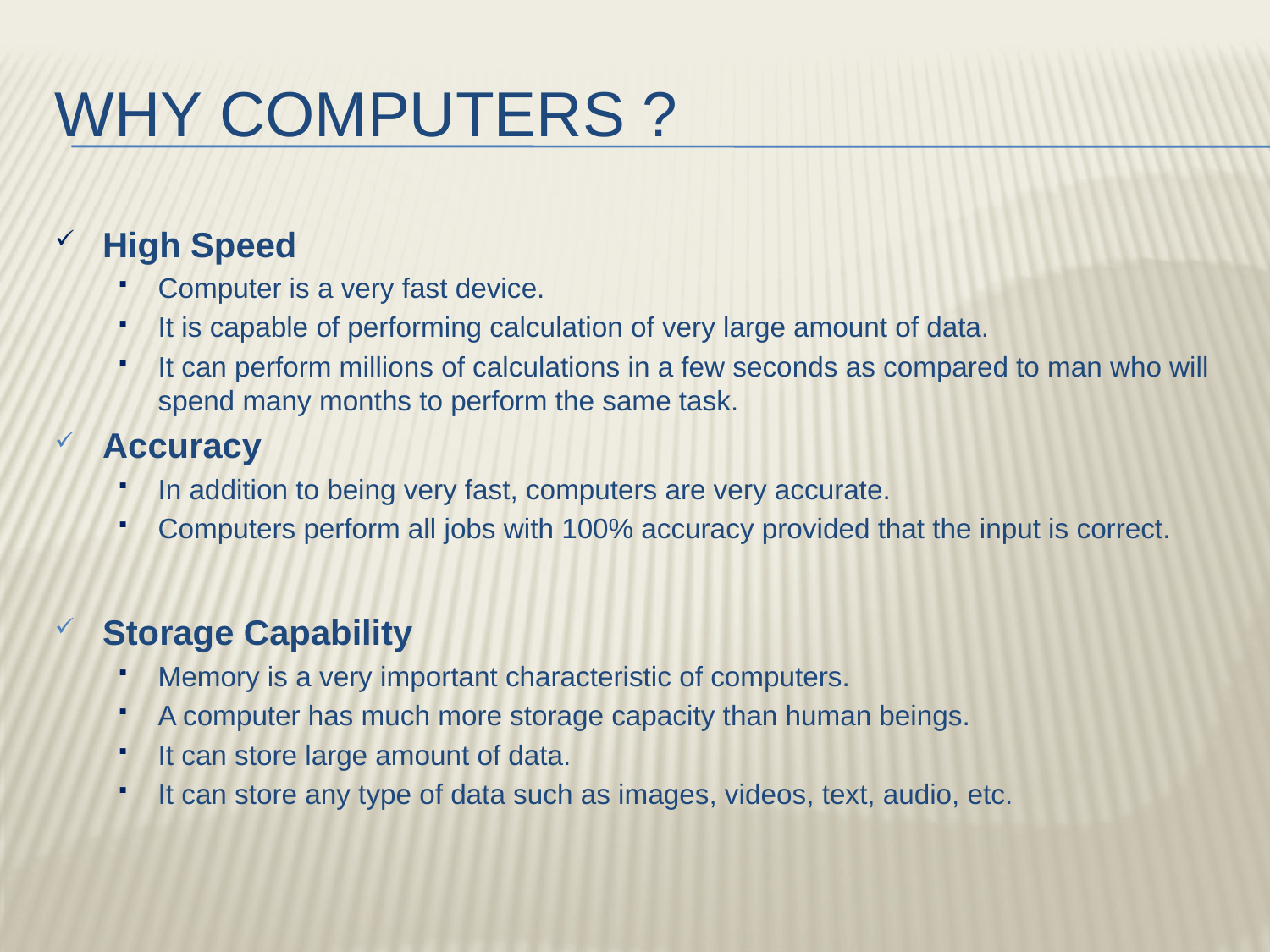

# WHY COMPUTERS ?
High Speed
Computer is a very fast device.
It is capable of performing calculation of very large amount of data.
It can perform millions of calculations in a few seconds as compared to man who will spend many months to perform the same task.
Accuracy
In addition to being very fast, computers are very accurate.
Computers perform all jobs with 100% accuracy provided that the input is correct.

Storage Capability
Memory is a very important characteristic of computers.
A computer has much more storage capacity than human beings.
It can store large amount of data.
It can store any type of data such as images, videos, text, audio, etc.